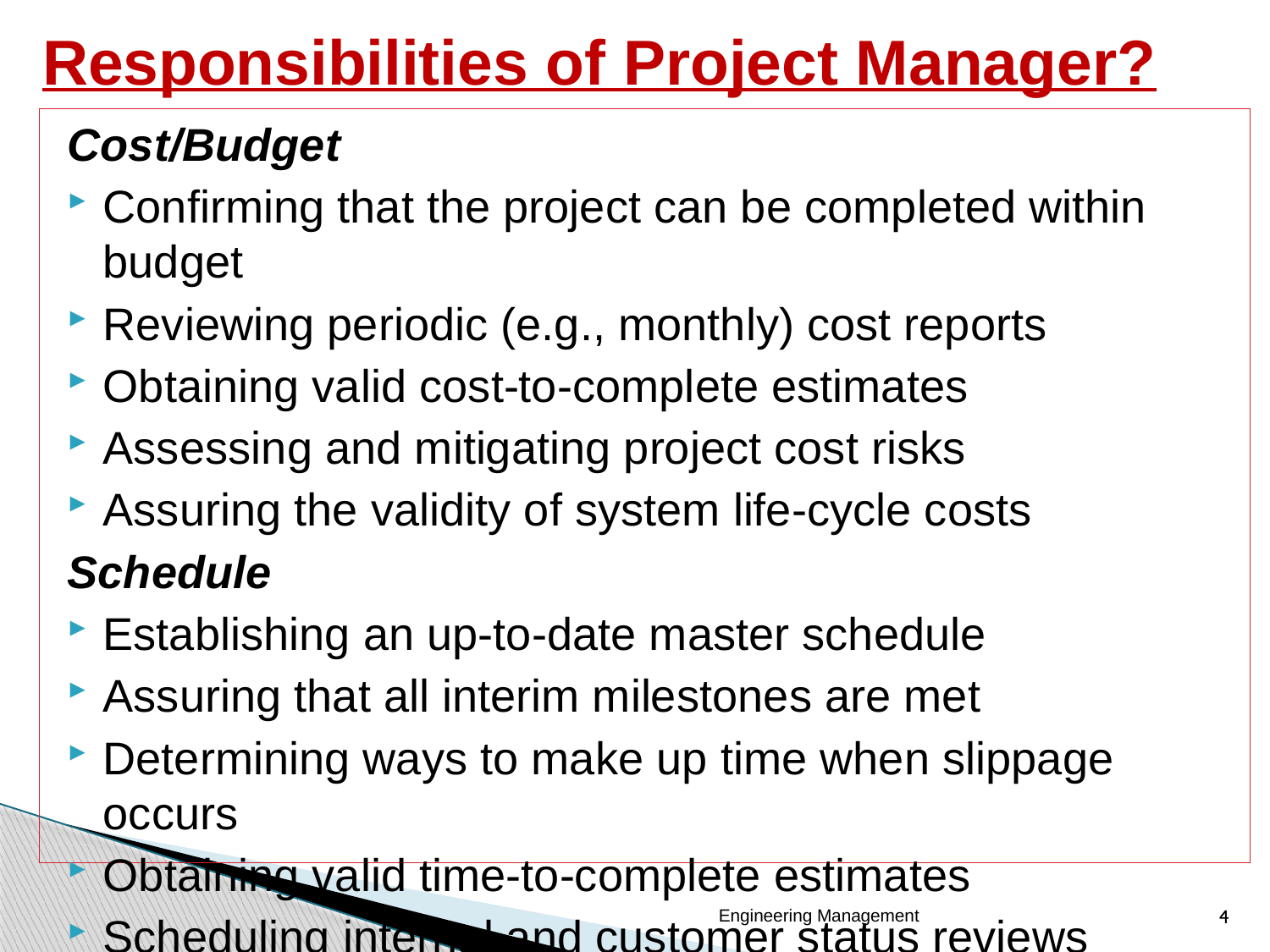

# Responsibilities of Project Manager?
Cost/Budget
Confirming that the project can be completed within budget
Reviewing periodic (e.g., monthly) cost reports
Obtaining valid cost-to-complete estimates
Assessing and mitigating project cost risks
Assuring the validity of system life-cycle costs
Schedule
Establishing an up-to-date master schedule
Assuring that all interim milestones are met
Determining ways to make up time when slippage occurs
Obtaining valid time-to-complete estimates
Scheduling internal and customer status reviews
Engineering Management
4